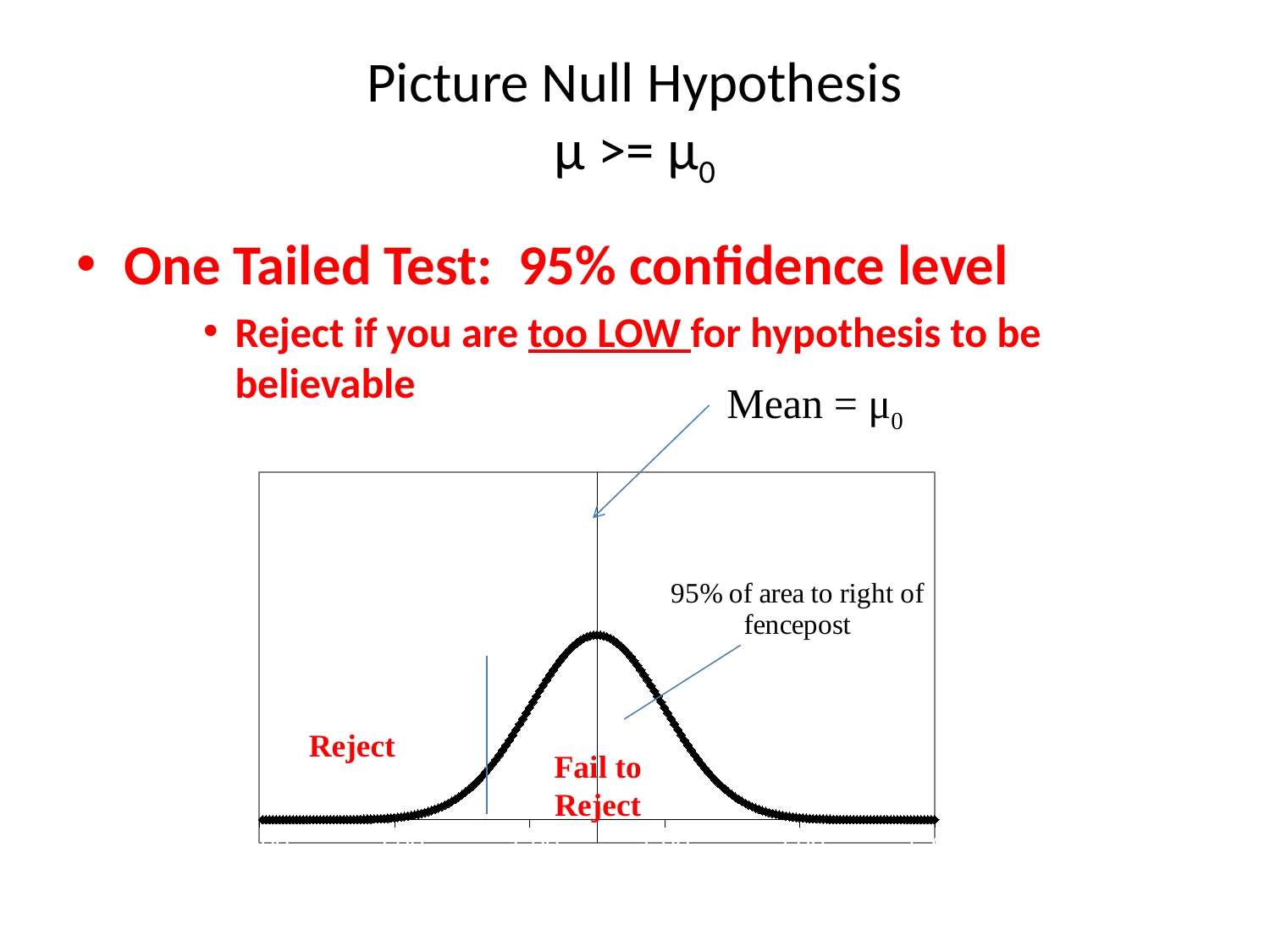

# Picture Null Hypothesis µ >= μ0
One Tailed Test:  95% confidence level
Reject if you are too LOW for hypothesis to be believable

### Chart

| Category |  |
|---|---|
Mean = μ0
Reject
Fail to Reject